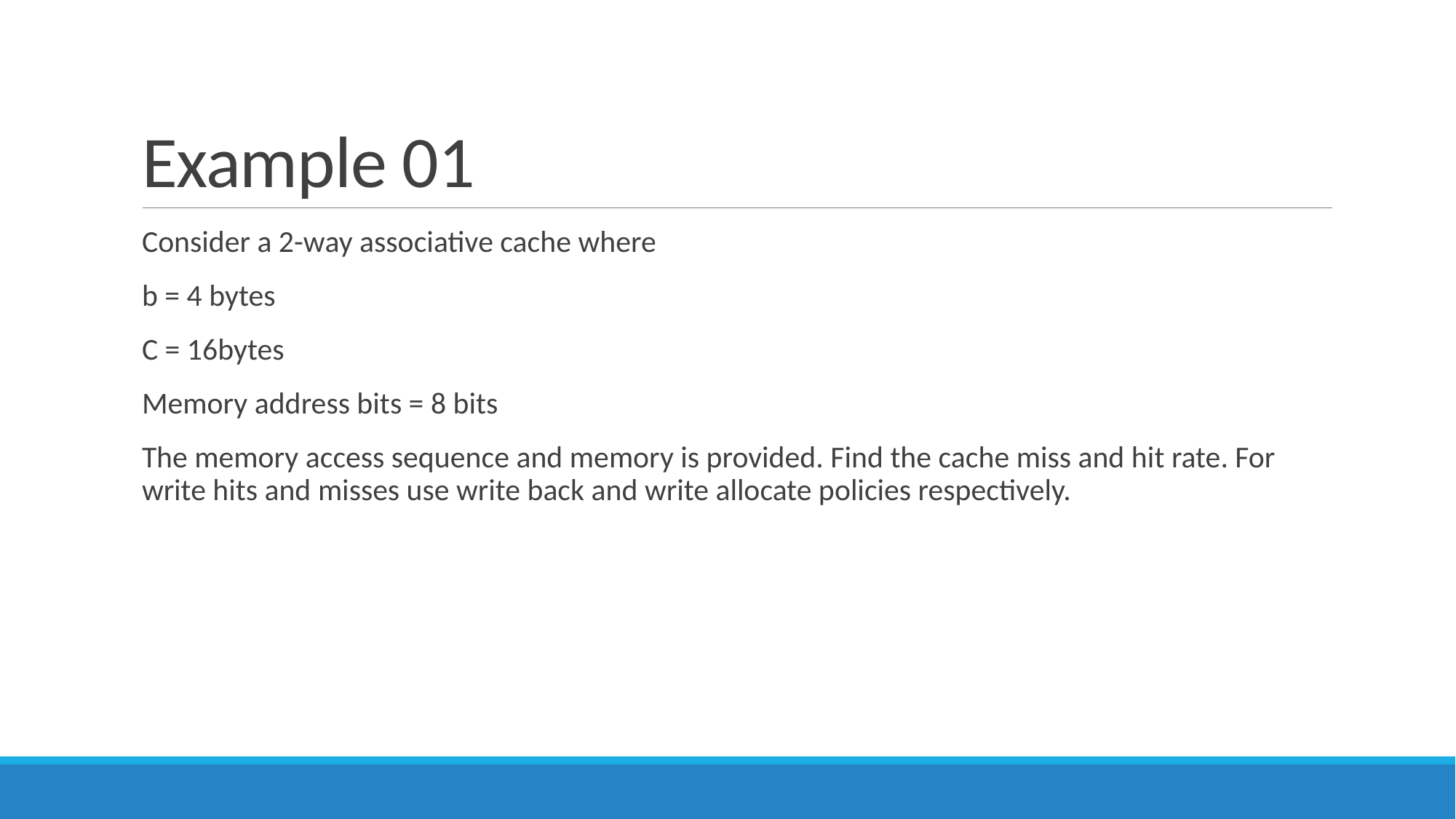

# Example 01
Consider a 2-way associative cache where
b = 4 bytes
C = 16bytes
Memory address bits = 8 bits
The memory access sequence and memory is provided. Find the cache miss and hit rate. For write hits and misses use write back and write allocate policies respectively.